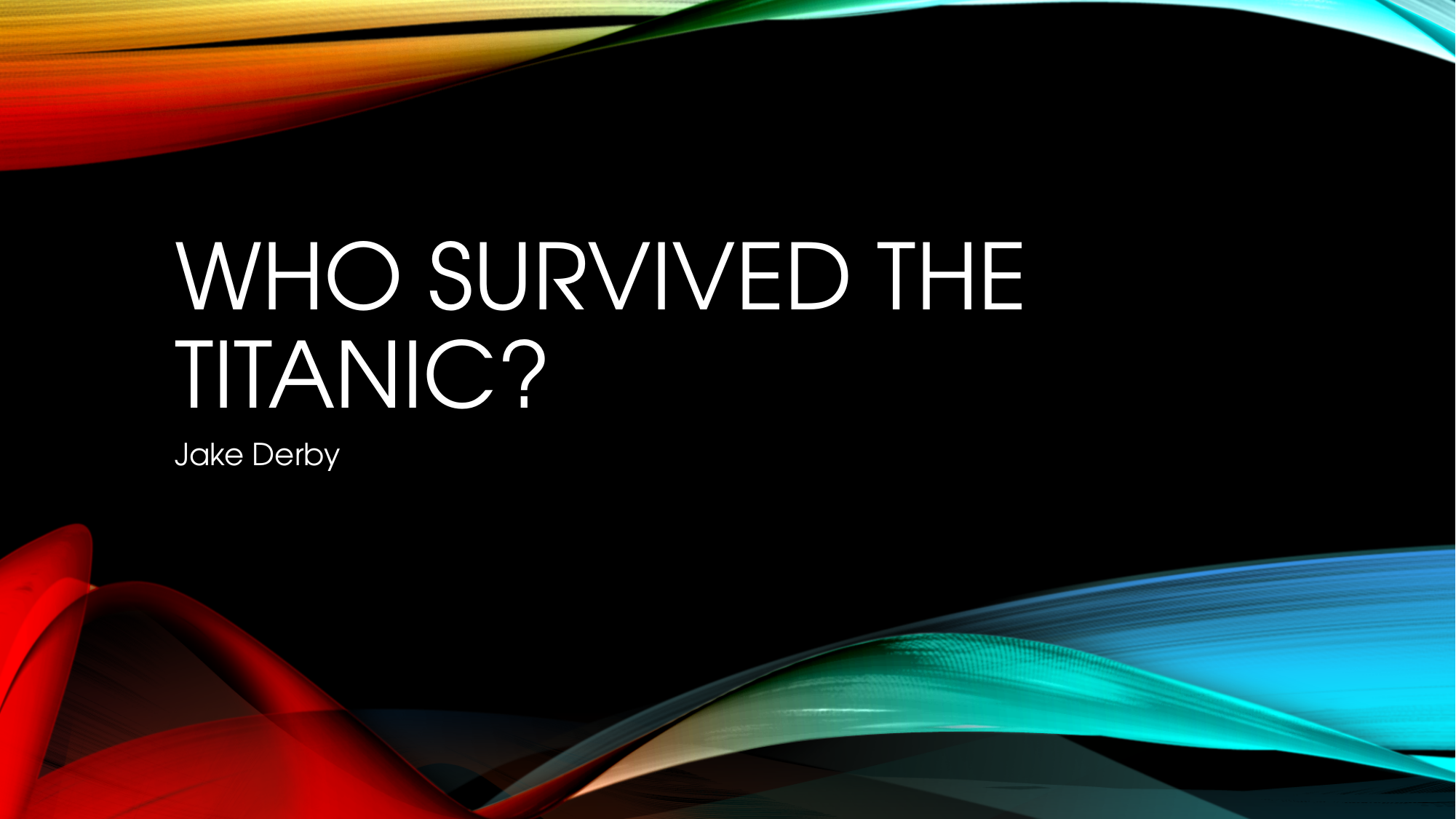

# Who survived the titanic?
Jake Derby